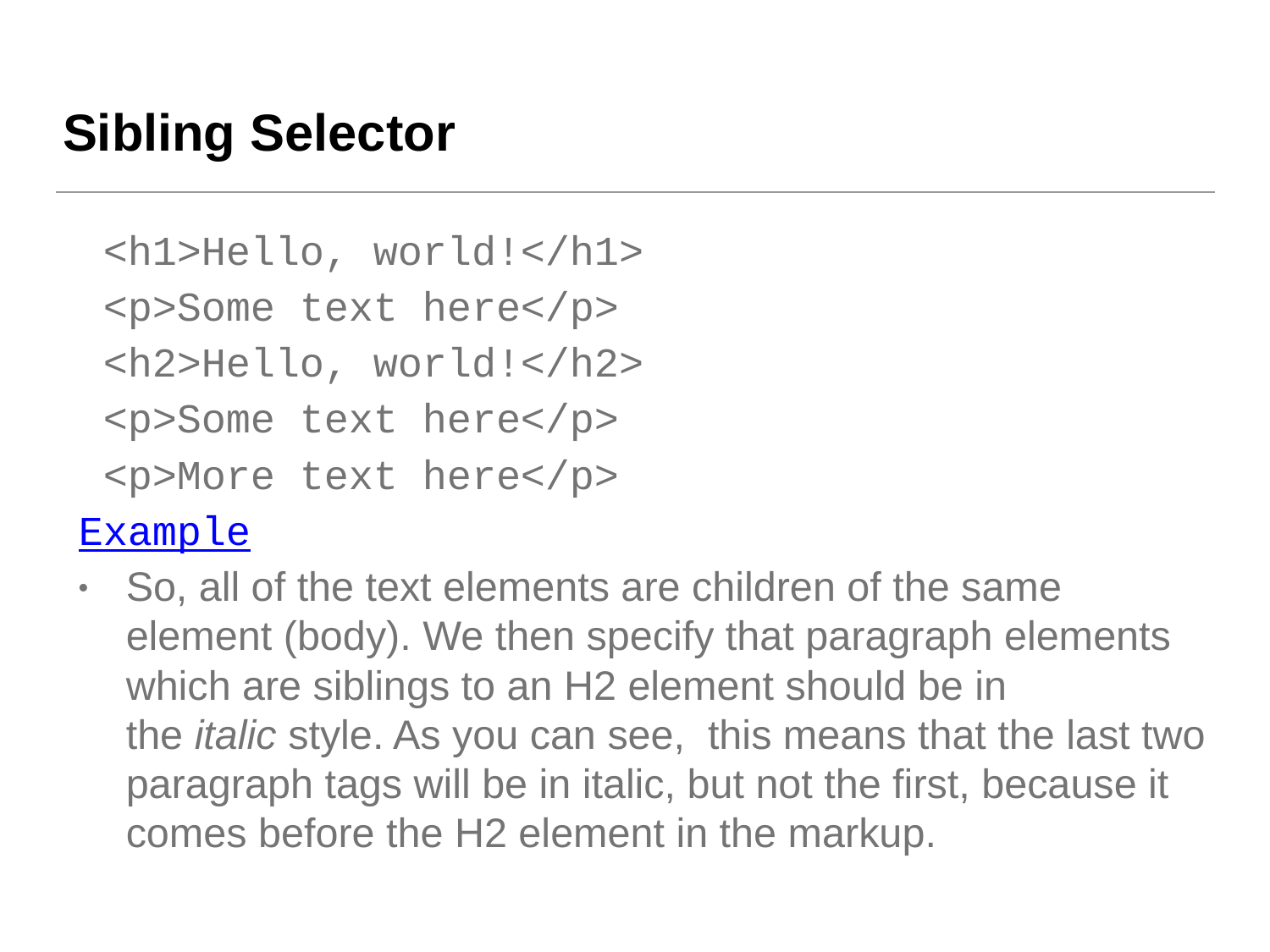

# Sibling Selector
 <h1>Hello, world!</h1>
 <p>Some text here</p>
 <h2>Hello, world!</h2>
 <p>Some text here</p>
 <p>More text here</p>
Example
So, all of the text elements are children of the same element (body). We then specify that paragraph elements which are siblings to an H2 element should be in the italic style. As you can see,  this means that the last two paragraph tags will be in italic, but not the first, because it comes before the H2 element in the markup.